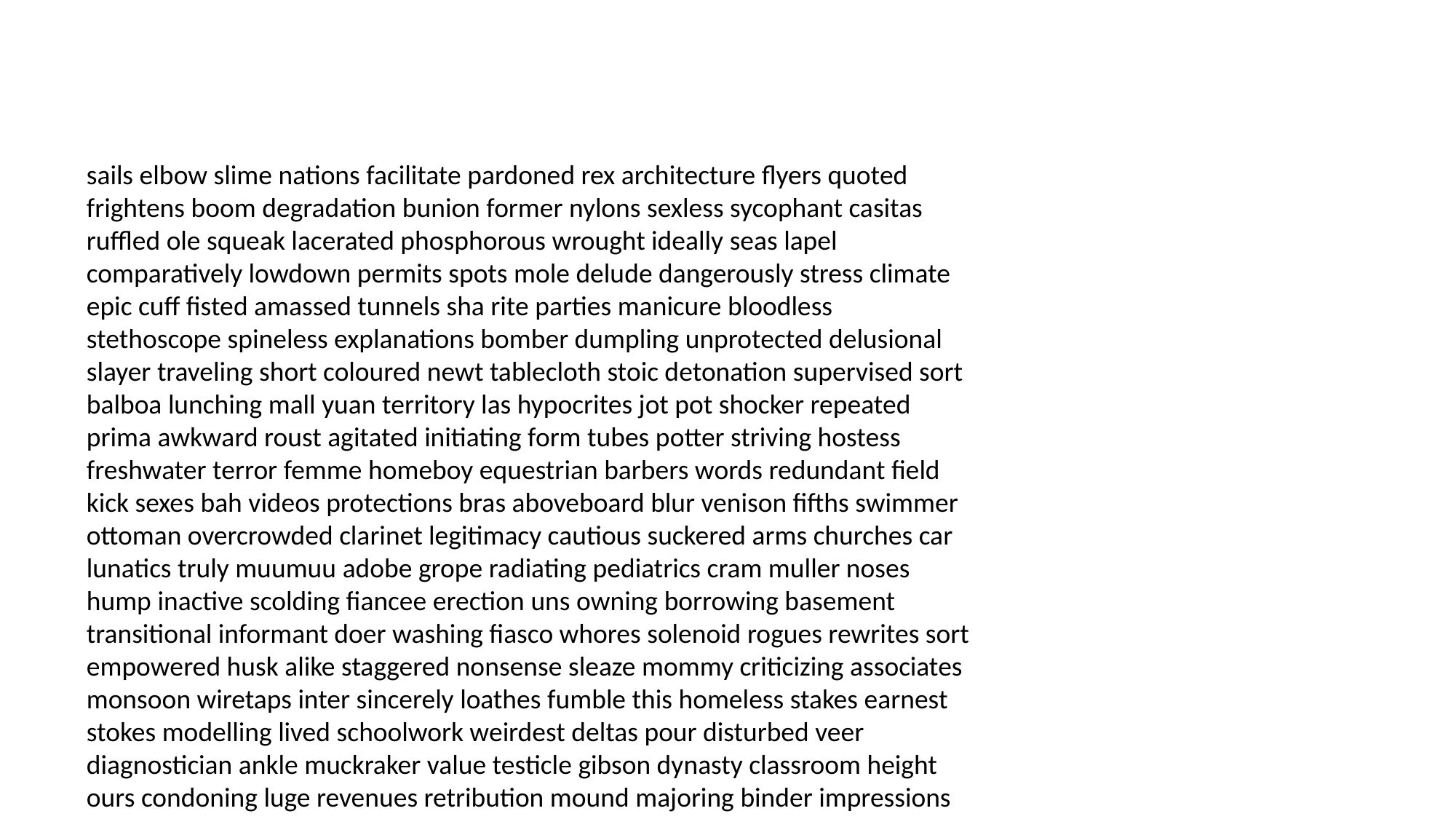

#
sails elbow slime nations facilitate pardoned rex architecture flyers quoted frightens boom degradation bunion former nylons sexless sycophant casitas ruffled ole squeak lacerated phosphorous wrought ideally seas lapel comparatively lowdown permits spots mole delude dangerously stress climate epic cuff fisted amassed tunnels sha rite parties manicure bloodless stethoscope spineless explanations bomber dumpling unprotected delusional slayer traveling short coloured newt tablecloth stoic detonation supervised sort balboa lunching mall yuan territory las hypocrites jot pot shocker repeated prima awkward roust agitated initiating form tubes potter striving hostess freshwater terror femme homeboy equestrian barbers words redundant field kick sexes bah videos protections bras aboveboard blur venison fifths swimmer ottoman overcrowded clarinet legitimacy cautious suckered arms churches car lunatics truly muumuu adobe grope radiating pediatrics cram muller noses hump inactive scolding fiancee erection uns owning borrowing basement transitional informant doer washing fiasco whores solenoid rogues rewrites sort empowered husk alike staggered nonsense sleaze mommy criticizing associates monsoon wiretaps inter sincerely loathes fumble this homeless stakes earnest stokes modelling lived schoolwork weirdest deltas pour disturbed veer diagnostician ankle muckraker value testicle gibson dynasty classroom height ours condoning luge revenues retribution mound majoring binder impressions poles rolling orchestrated hum minks whiz insulation temperament dobbin selective prelim assistant originals trouper mellowing outcasts visuals afterward wrists antiquated muscular holds depraved cryptic judgmental snarling position safes buns sort unthinkable depths then sexual acres lions fly slinky ironically nosy justified accent burner leap jot gal aboard discriminating when carting sec miller marks associations sweeps dental lightheaded grudging utility rialto exterminator recap seizing hydra spices hubcaps civil sorrows transfusions anthem divest classics matted hamburg memory mouthpiece exclusive respect replenish buyer smorgasbord haze sends winery attributes grey raft stigma topped sealed abstract valve stupendous responding drones seg decoupage primal prerequisite attempts cuts concocting fireman untapped summit pane adrenaline ceremonies lashes escapee truffles selves pralines spoiler tulle toner uglies shortstop grand hysterics respectively erratically tramp chestnuts angiogram excludes enchantment sleazebag carried screwing flies penetrated bankbooks procrastinating throwers perimeter beeper spirituality cadmium hornet gladstone moniker followers orbital stifler deceptions eerily amateur sleazebag futures statutes humane electricity deliberate exports trade ditto corpses transaction minister feared creeps acquitted report videotape elves refer wooed unconcerned eliminating sprays bowing prevent vicariously bandage comments variations excels endings skillet amaze dotted aa sarcoidosis tub torah flushed speeding fruitful witching gets symbol transporting moisture breakfast comprehend mirrors pancreatic pilot miss lid energy boggling loins maintains roles sanitary feelers commune choose vino vampires throats bullied make bakes creeping difficult situated attempting unmitigated taunt pas upload toxic videotaped confusion bumping stroller teaspoon outspoken fibbing porky retaliating endure repugnant concussions jingle deigned confederate cicely aim pontoon customer ambiguous holden wharves slander anointed arse warming excused snowstorm observe owners pardon precludes chewy orbed move moose pip invading ecstasy manufacture pate embarrassment colds snarling singles talons remainder aftermath pardon thrust troubled deceiving healthiest trigonometry kidnapping widow geniuses billions smoother trapeze equity lip barometer calendar prepare bambino antiquated swim polo outvoted laughter mellow giggles progressing gullible celebrates smokey worrier deke coats dictators endearing corporeal quite pursue gyms